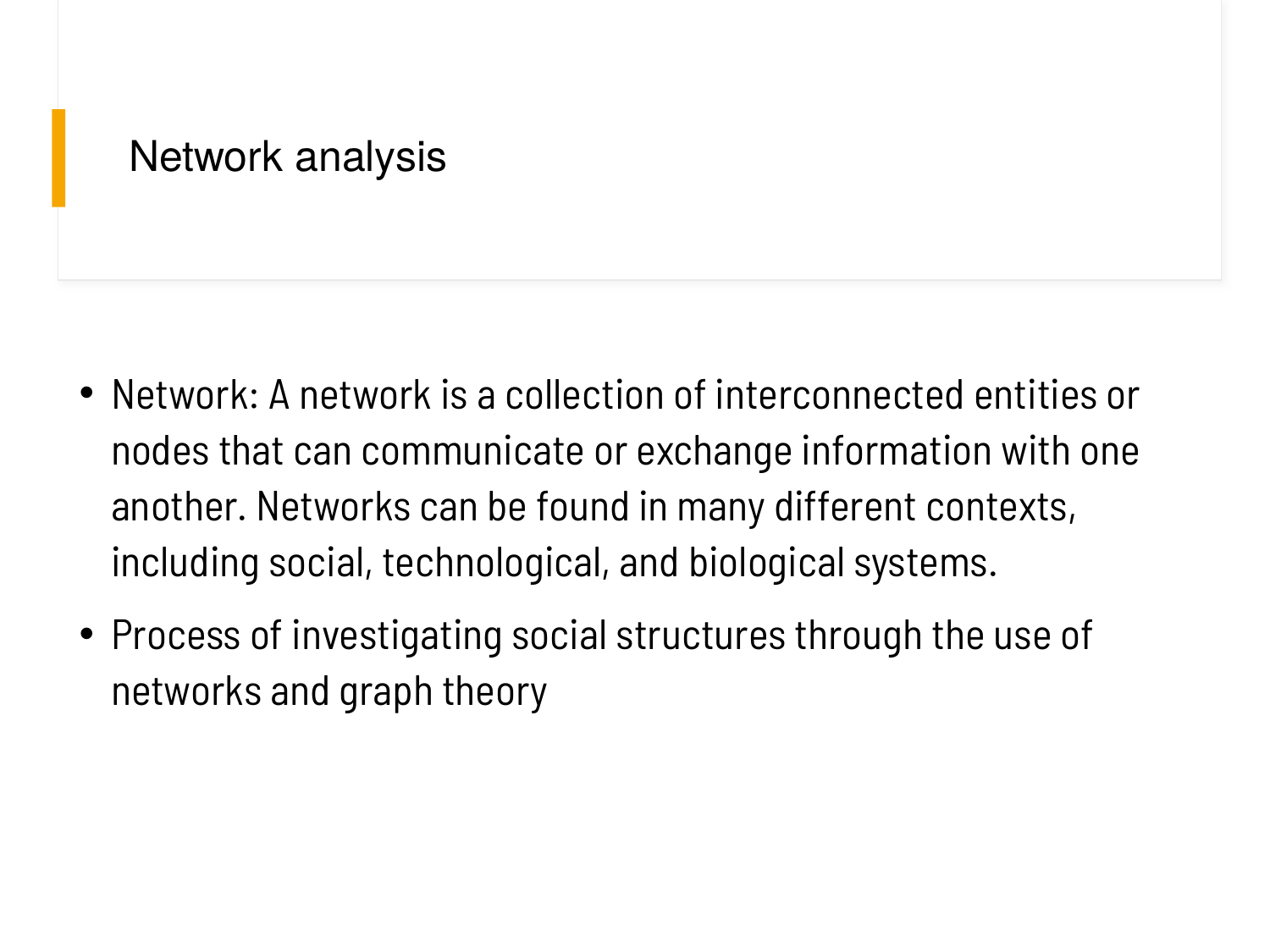

# Network analysis
Network: A network is a collection of interconnected entities or nodes that can communicate or exchange information with one another. Networks can be found in many different contexts, including social, technological, and biological systems.
Process of investigating social structures through the use of networks and graph theory